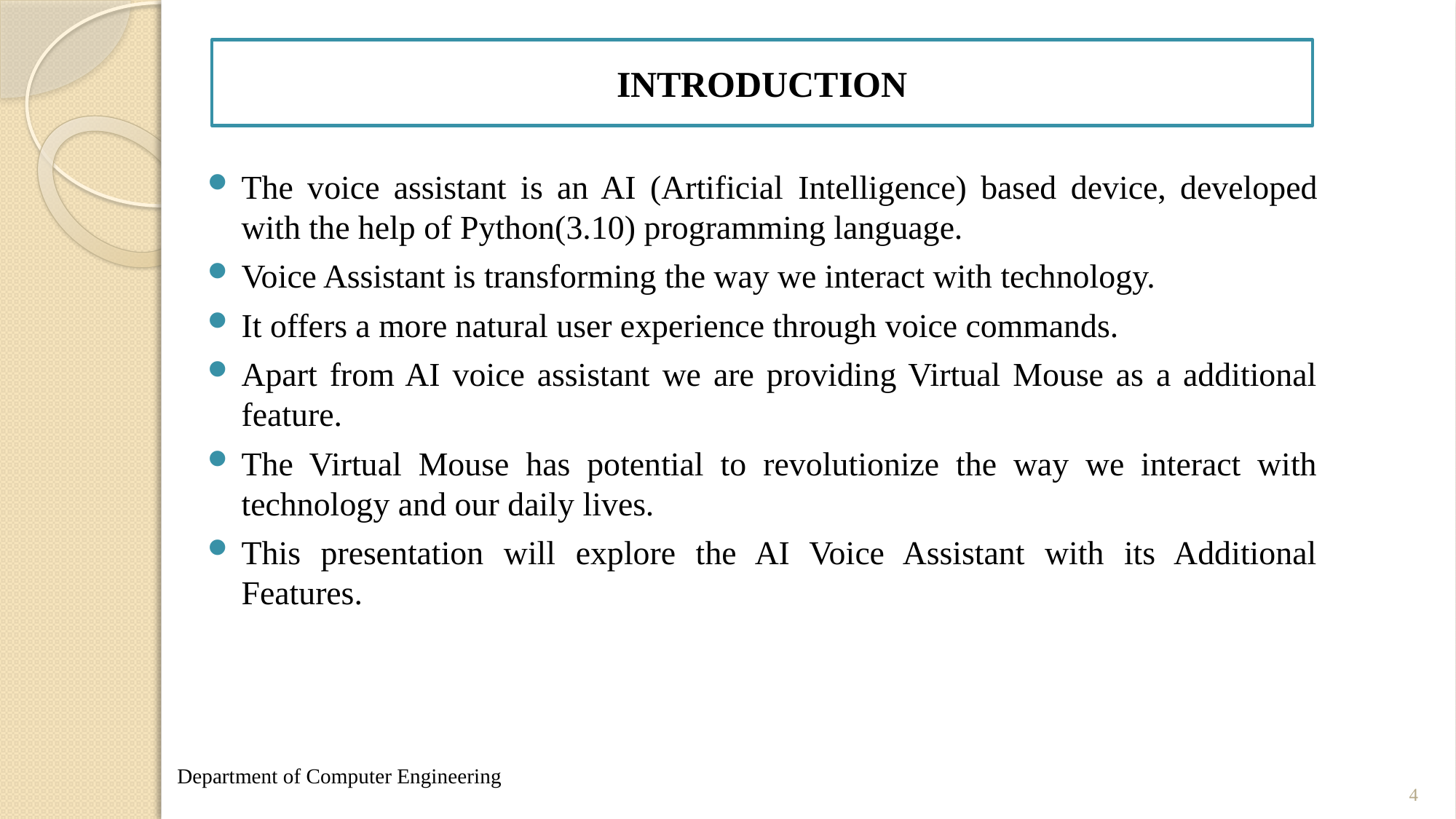

INTRODUCTION
The voice assistant is an AI (Artificial Intelligence) based device, developed with the help of Python(3.10) programming language.
Voice Assistant is transforming the way we interact with technology.
It offers a more natural user experience through voice commands.
Apart from AI voice assistant we are providing Virtual Mouse as a additional feature.
The Virtual Mouse has potential to revolutionize the way we interact with technology and our daily lives.
This presentation will explore the AI Voice Assistant with its Additional Features.

Department of Computer Engineering
4